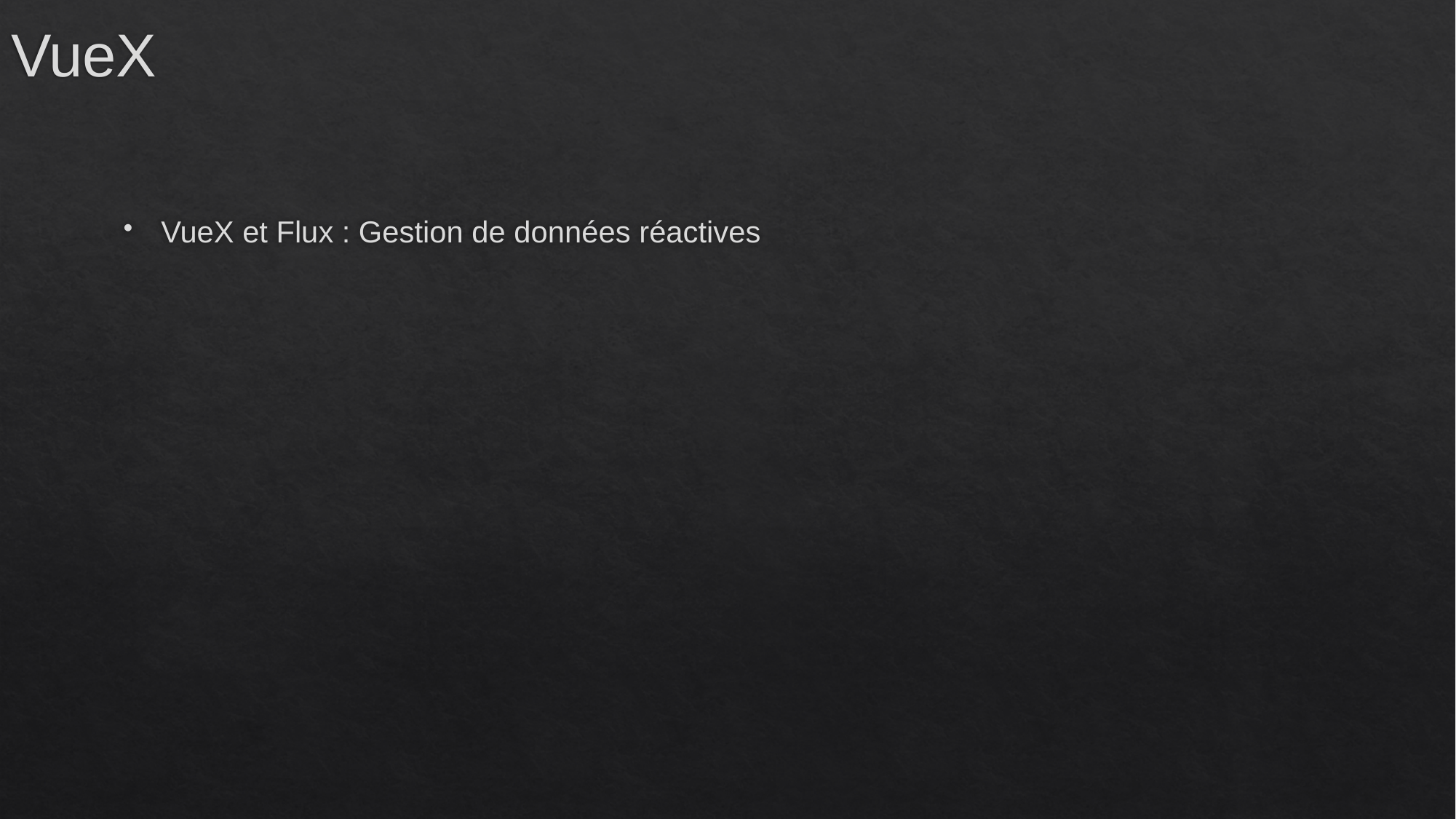

# VueX
VueX et Flux : Gestion de données réactives